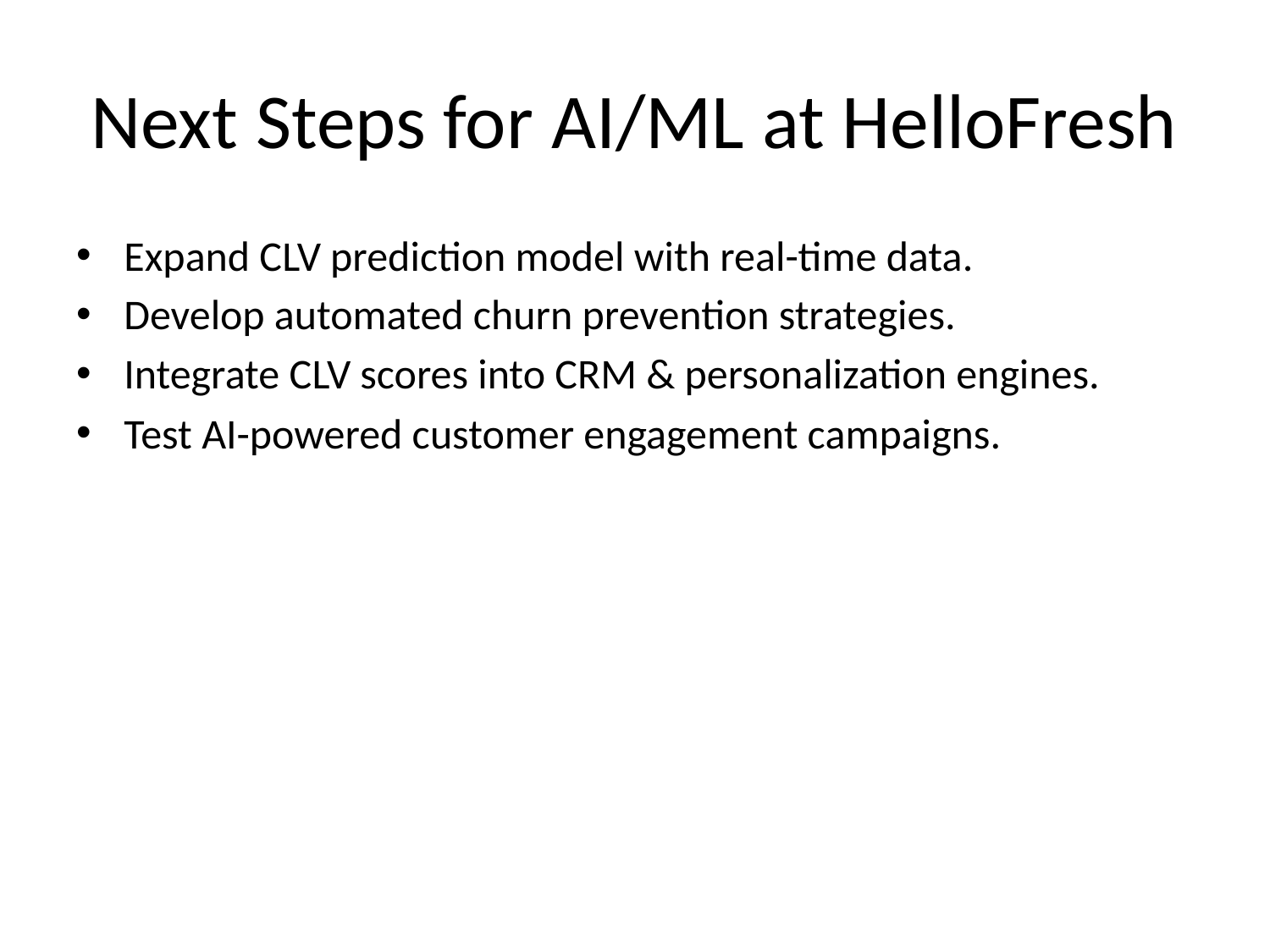

# Next Steps for AI/ML at HelloFresh
Expand CLV prediction model with real-time data.
Develop automated churn prevention strategies.
Integrate CLV scores into CRM & personalization engines.
Test AI-powered customer engagement campaigns.